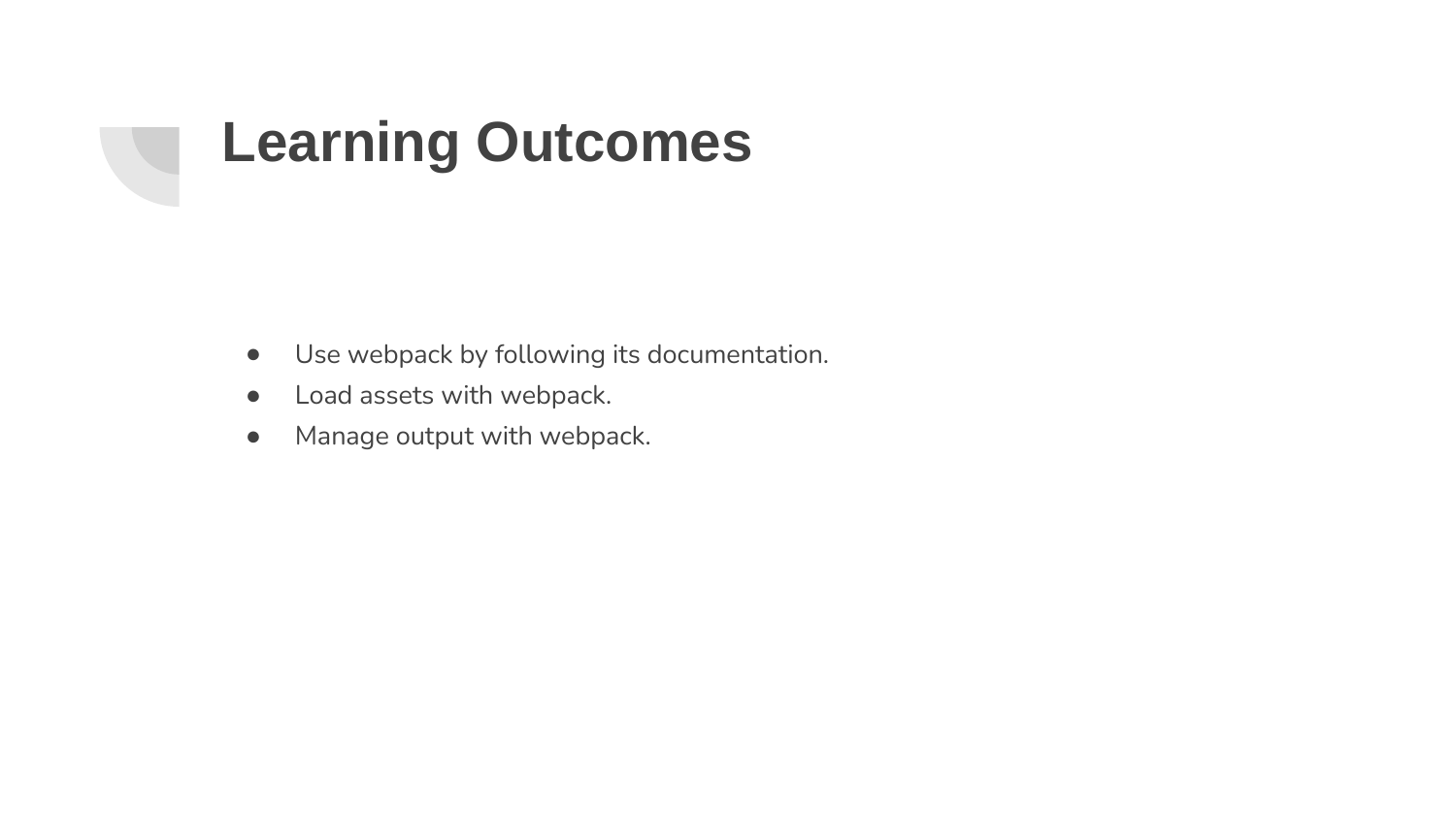

# Learning Outcomes
Use webpack by following its documentation.
Load assets with webpack.
Manage output with webpack.